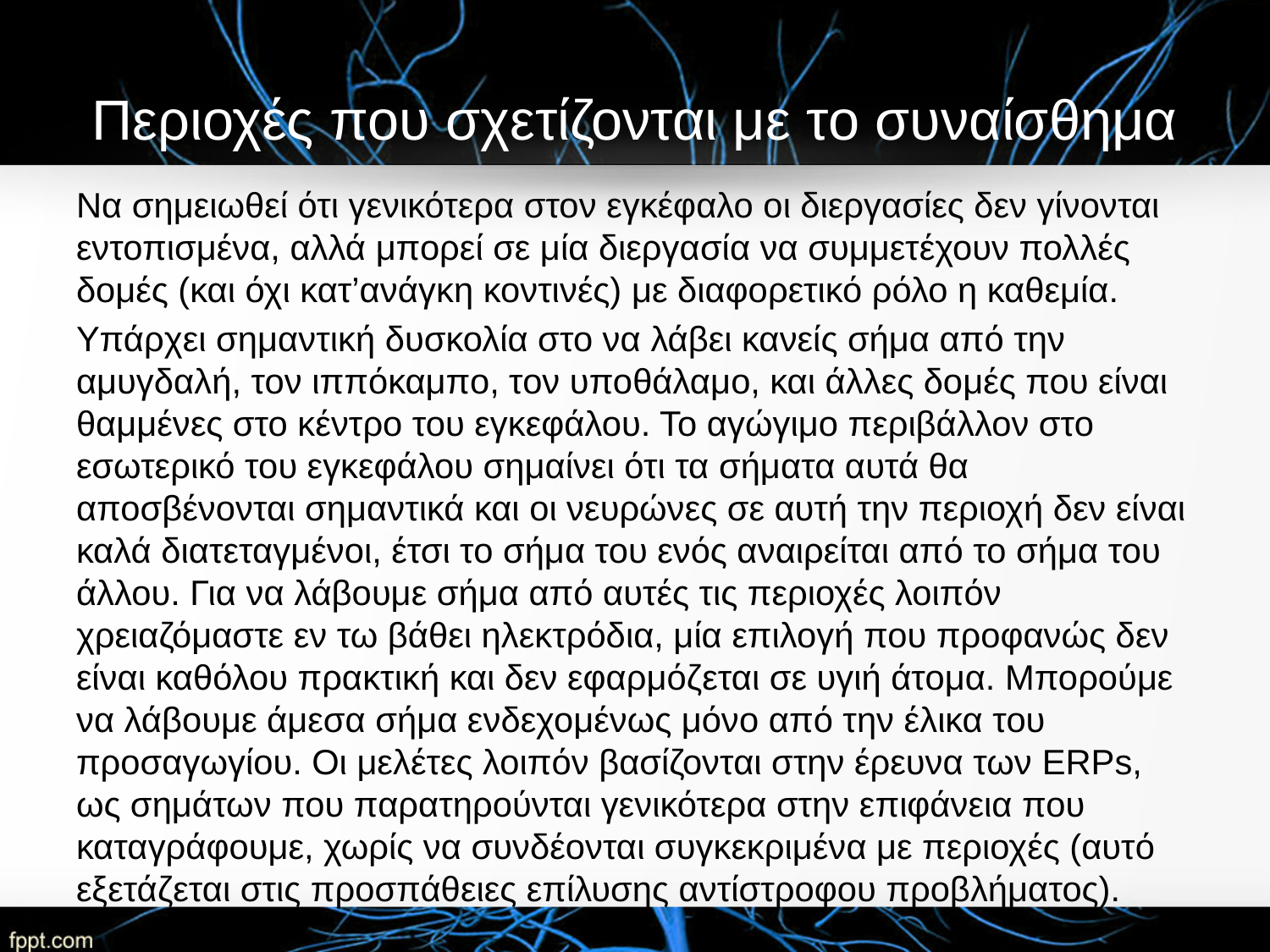

# Περιοχές που σχετίζονται με το συναίσθημα
Να σημειωθεί ότι γενικότερα στον εγκέφαλο οι διεργασίες δεν γίνονται εντοπισμένα, αλλά μπορεί σε μία διεργασία να συμμετέχουν πολλές δομές (και όχι κατ’ανάγκη κοντινές) με διαφορετικό ρόλο η καθεμία.
Υπάρχει σημαντική δυσκολία στο να λάβει κανείς σήμα από την αμυγδαλή, τον ιππόκαμπο, τον υποθάλαμο, και άλλες δομές που είναι θαμμένες στο κέντρο του εγκεφάλου. Το αγώγιμο περιβάλλον στο εσωτερικό του εγκεφάλου σημαίνει ότι τα σήματα αυτά θα αποσβένονται σημαντικά και οι νευρώνες σε αυτή την περιοχή δεν είναι καλά διατεταγμένοι, έτσι το σήμα του ενός αναιρείται από το σήμα του άλλου. Για να λάβουμε σήμα από αυτές τις περιοχές λοιπόν χρειαζόμαστε εν τω βάθει ηλεκτρόδια, μία επιλογή που προφανώς δεν είναι καθόλου πρακτική και δεν εφαρμόζεται σε υγιή άτομα. Μπορούμε να λάβουμε άμεσα σήμα ενδεχομένως μόνο από την έλικα του προσαγωγίου. Οι μελέτες λοιπόν βασίζονται στην έρευνα των ERPs, ως σημάτων που παρατηρούνται γενικότερα στην επιφάνεια που καταγράφουμε, χωρίς να συνδέονται συγκεκριμένα με περιοχές (αυτό εξετάζεται στις προσπάθειες επίλυσης αντίστροφου προβλήματος).